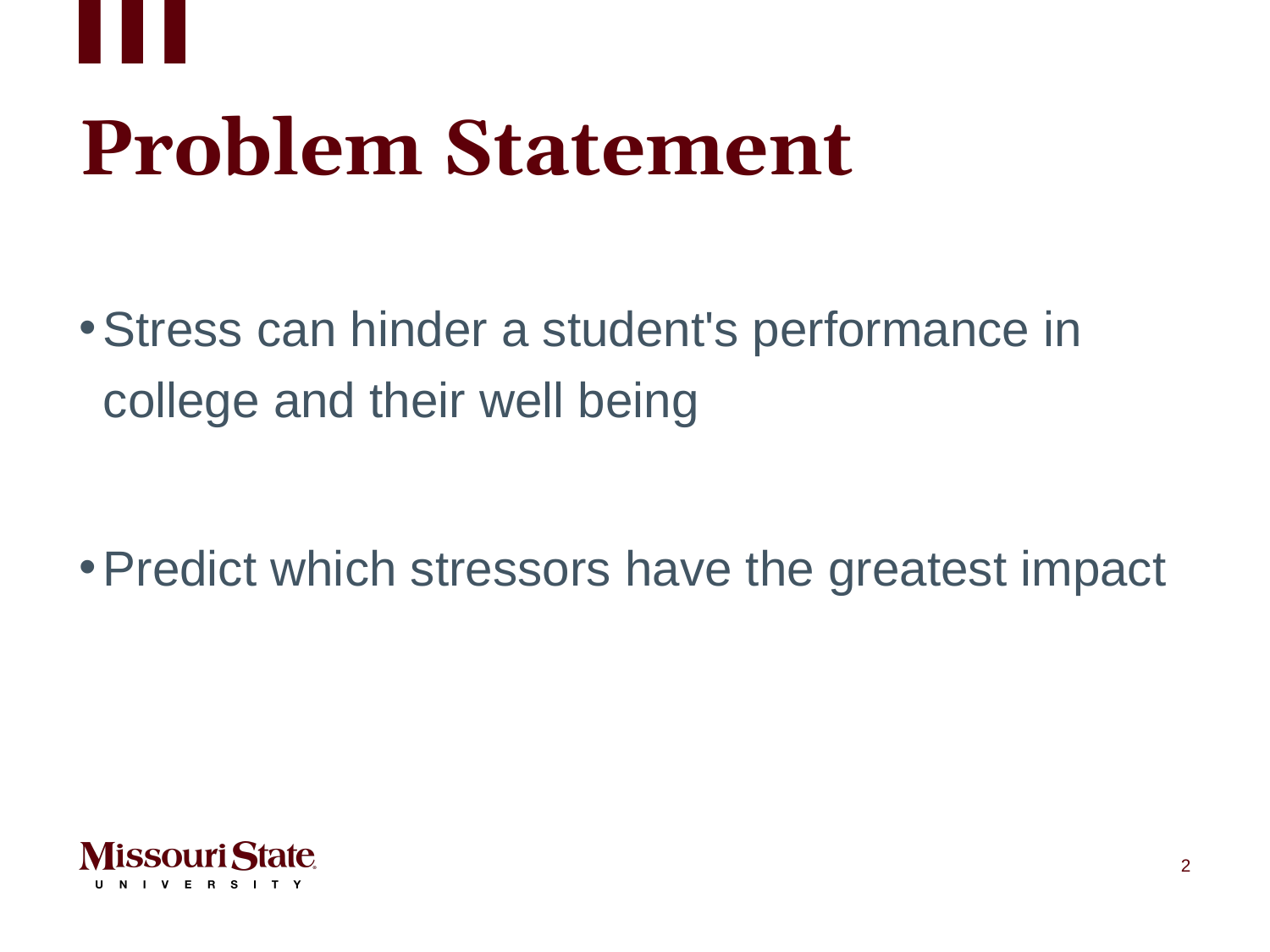

# Problem Statement

Stress can hinder a student's performance in college and their well being

Predict which stressors have the greatest impact

2